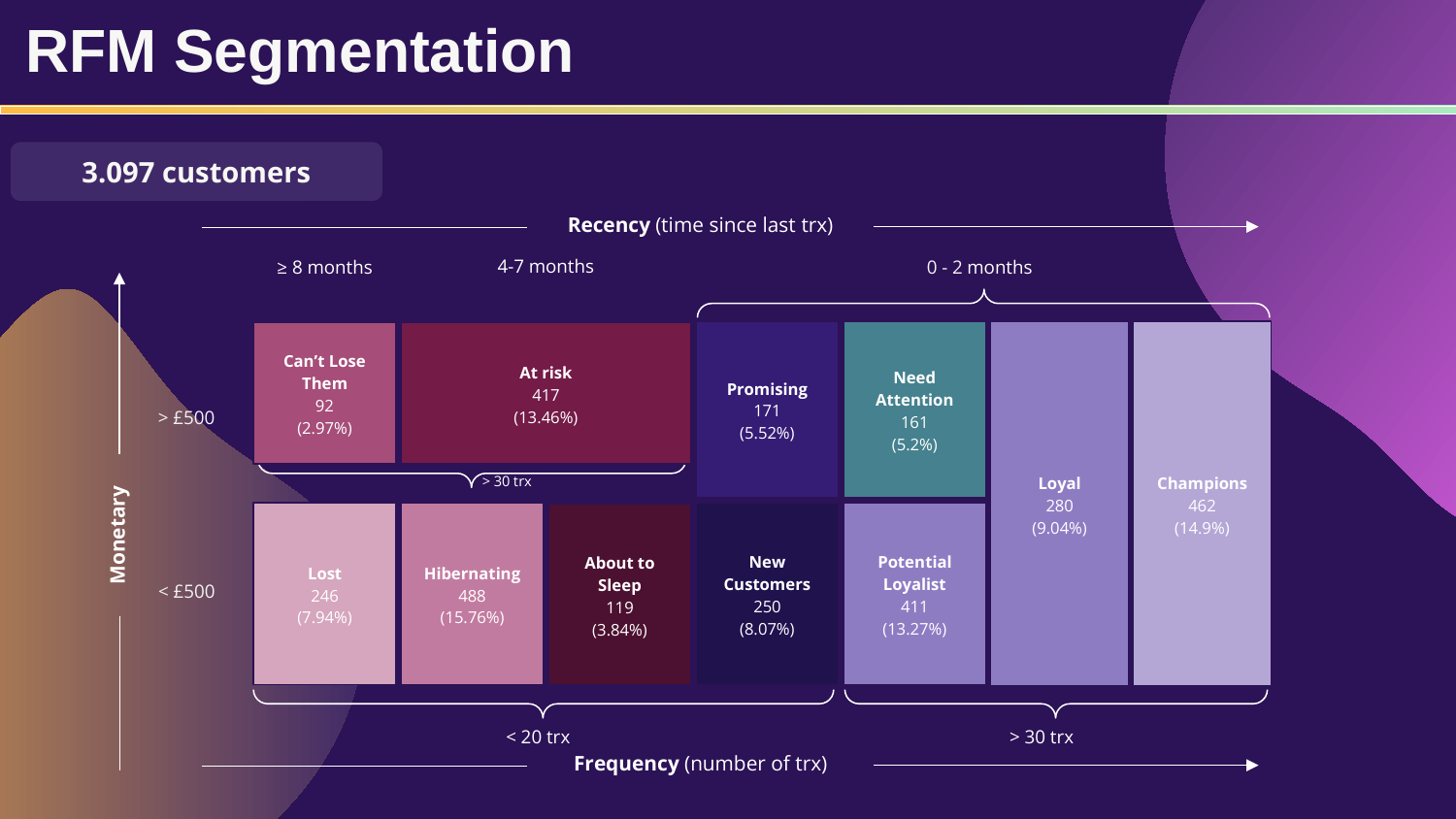

# RFM Segmentation

3.097 customers
Recency (time since last trx)
4-7 months
≥ 8 months
0 - 2 months

Promising
171
(5.52%)
Need Attention
161
(5.2%)
Loyal
280
(9.04%)
Champions
462
(14.9%)
Can’t Lose Them
92
(2.97%)
At risk
417
(13.46%)
> £500

> 30 trx

Lost
246
(7.94%)
Hibernating
488
(15.76%)
New Customers
250
(8.07%)
Potential Loyalist
411
(13.27%)
About to Sleep
119
(3.84%)
Monetary
< £500
< 20 trx
> 30 trx
Frequency (number of trx)